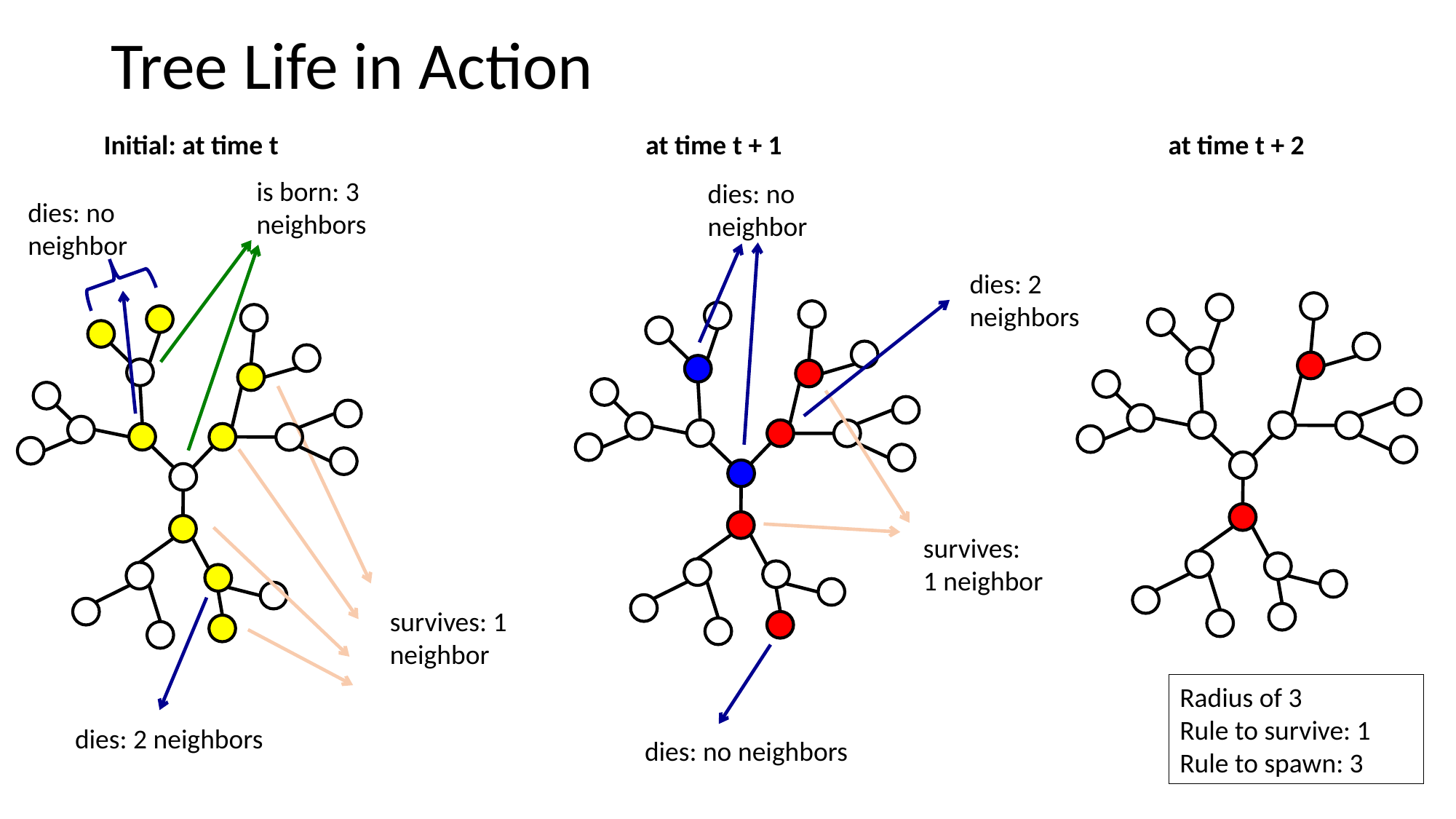

# Tree Life in Action
Initial: at time t
at time t + 1
at time t + 2
is born: 3 neighbors
dies: no neighbor
dies: no neighbor

dies: 2 neighbors

survives:
1 neighbor
survives: 1 neighbor
Radius of 3
Rule to survive: 1 Rule to spawn: 3
dies: 2 neighbors
dies: no neighbors